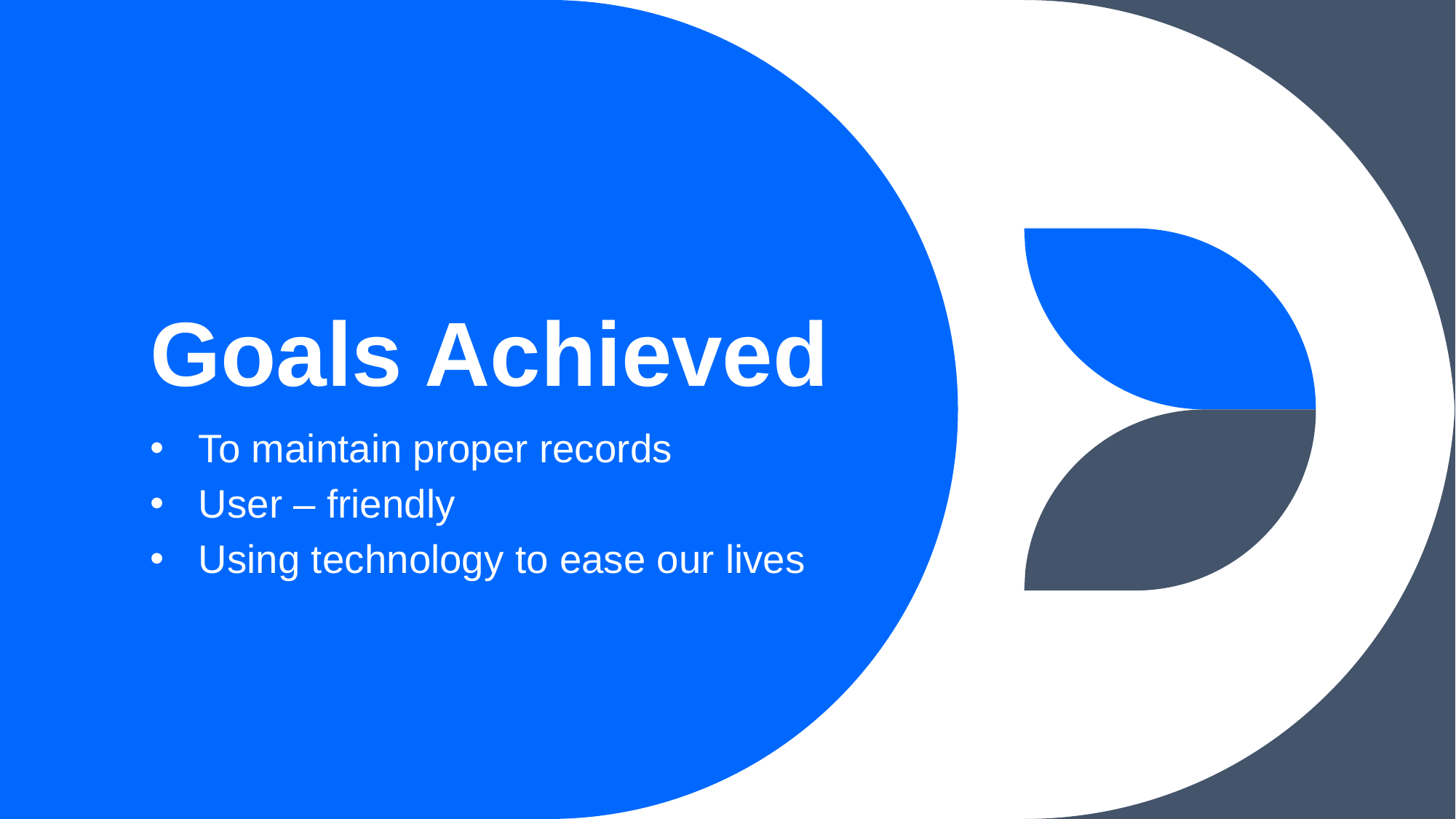

# Goals Achieved
To maintain proper records
User – friendly
Using technology to ease our lives